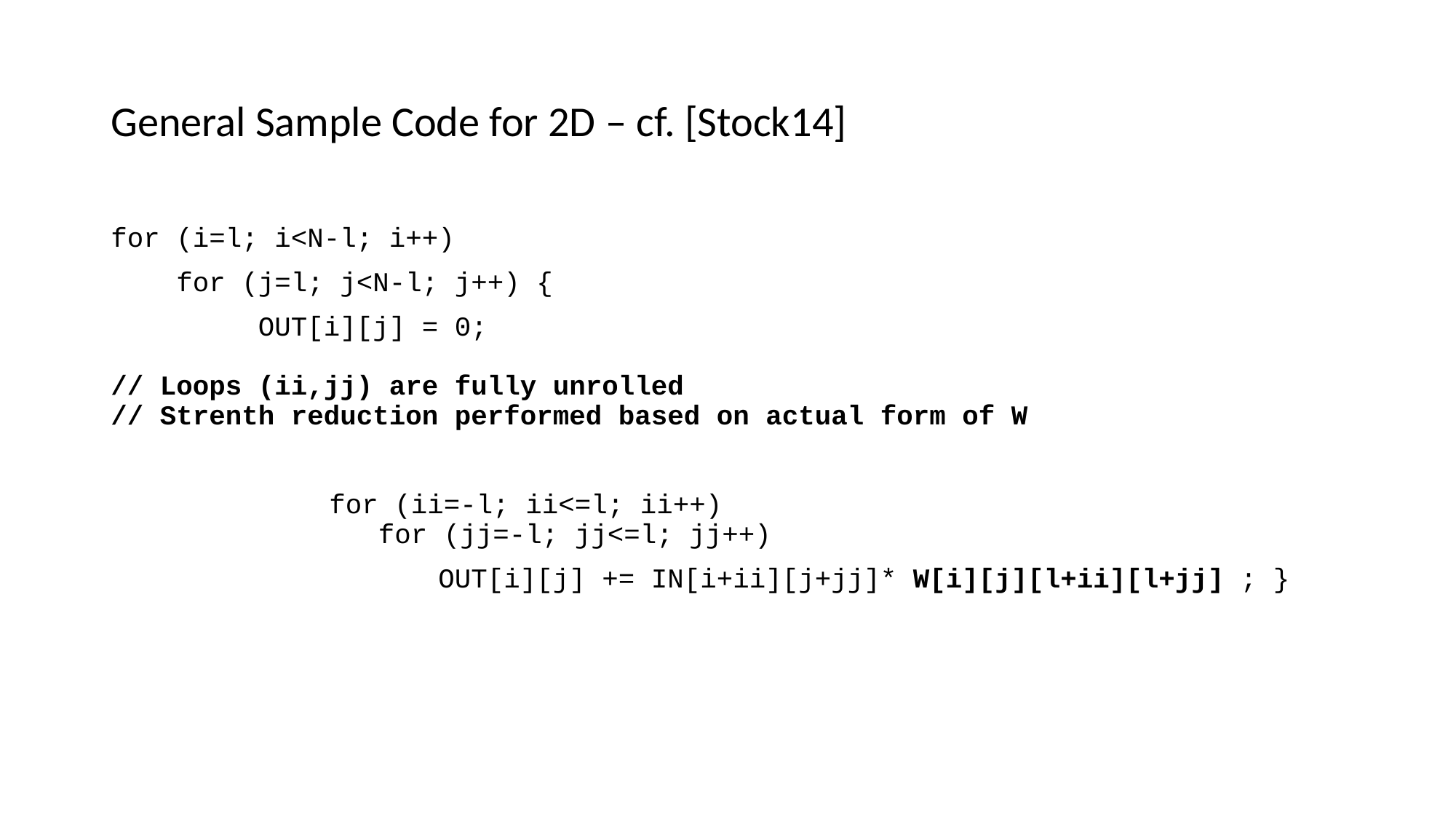

# General Sample Code for 2D – cf. [Stock14]
for (i=l; i<N-l; i++)
    for (j=l; j<N-l; j++) {
         OUT[i][j] = 0;
// Loops (ii,jj) are fully unrolled
// Strenth reduction performed based on actual form of W

		for (ii=-l; ii<=l; ii++)
		   for (jj=-l; jj<=l; jj++)
			OUT[i][j] += IN[i+ii][j+jj]* W[i][j][l+ii][l+jj] ; }